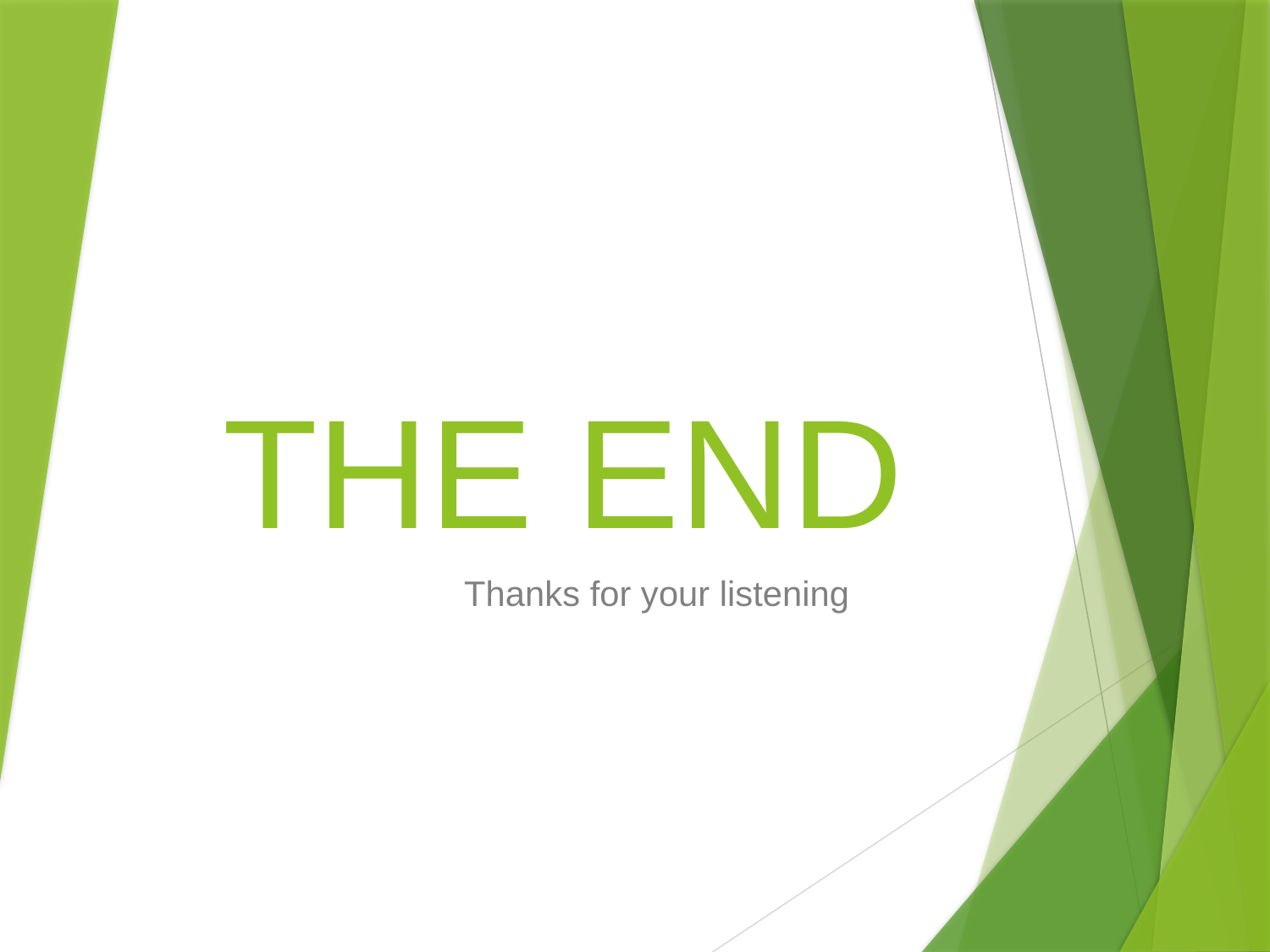

# THE END
Thanks for your listening